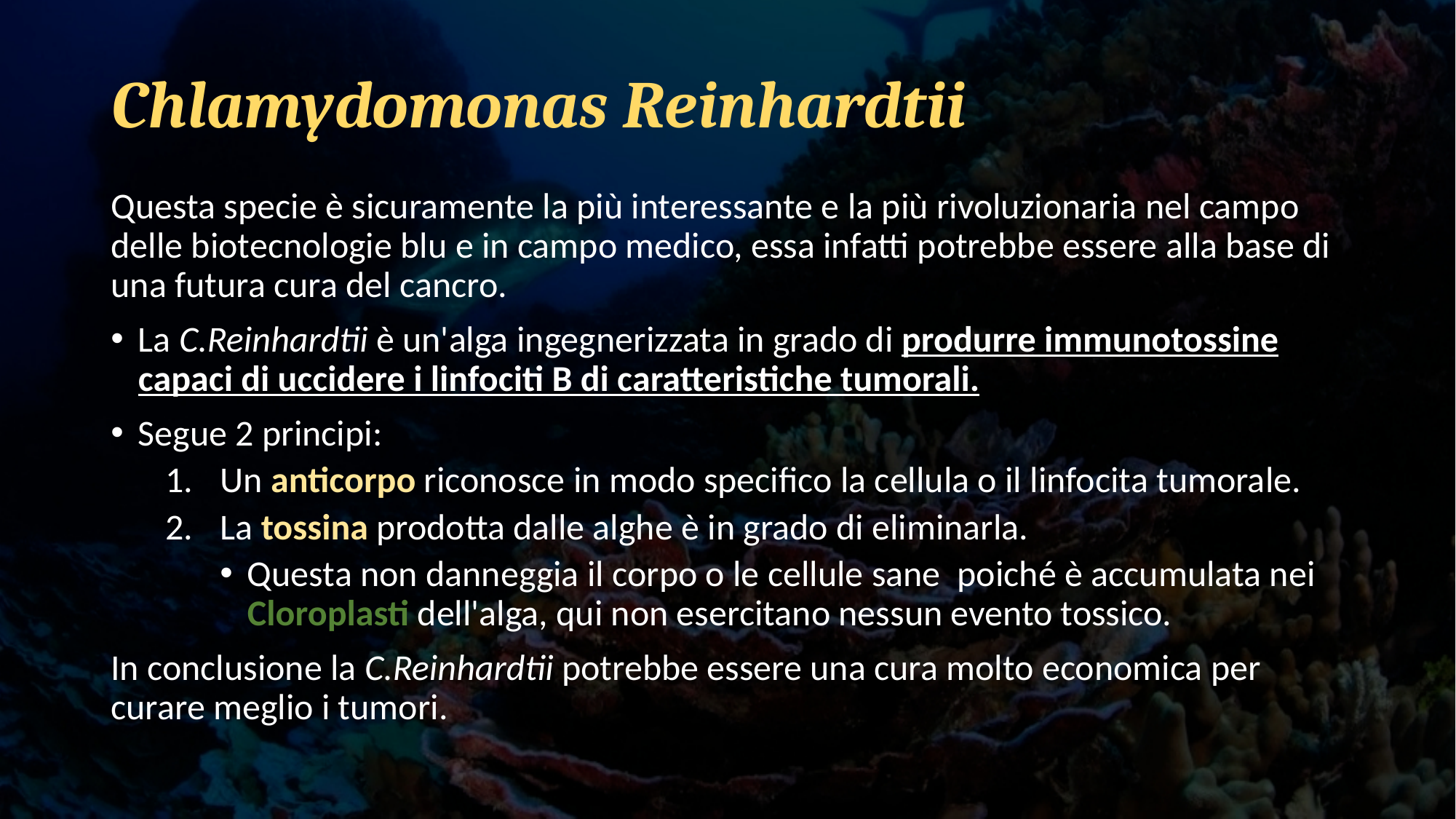

# Chlamydomonas Reinhardtii
Questa specie è sicuramente la più interessante e la più rivoluzionaria nel campo delle biotecnologie blu e in campo medico, essa infatti potrebbe essere alla base di una futura cura del cancro.
La C.Reinhardtii è un'alga ingegnerizzata in grado di produrre immunotossine capaci di uccidere i linfociti B di caratteristiche tumorali.
Segue 2 principi:
Un anticorpo riconosce in modo specifico la cellula o il linfocita tumorale.
La tossina prodotta dalle alghe è in grado di eliminarla.
Questa non danneggia il corpo o le cellule sane  poiché è accumulata nei Cloroplasti dell'alga, qui non esercitano nessun evento tossico.
In conclusione la C.Reinhardtii potrebbe essere una cura molto economica per curare meglio i tumori.